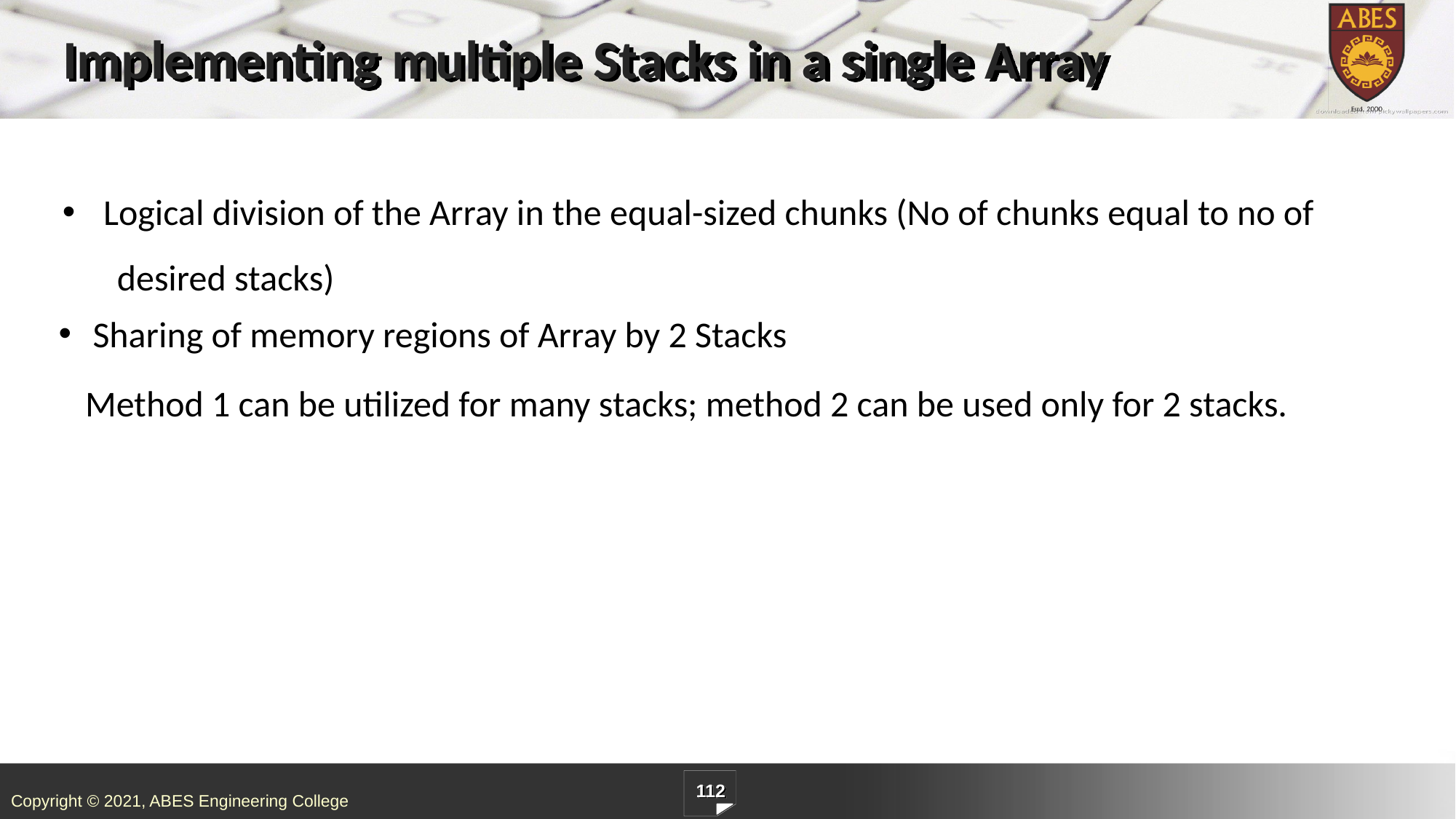

# Implementing multiple Stacks in a single Array
Logical division of the Array in the equal-sized chunks (No of chunks equal to no of
desired stacks)
Sharing of memory regions of Array by 2 Stacks
Method 1 can be utilized for many stacks; method 2 can be used only for 2 stacks.
112